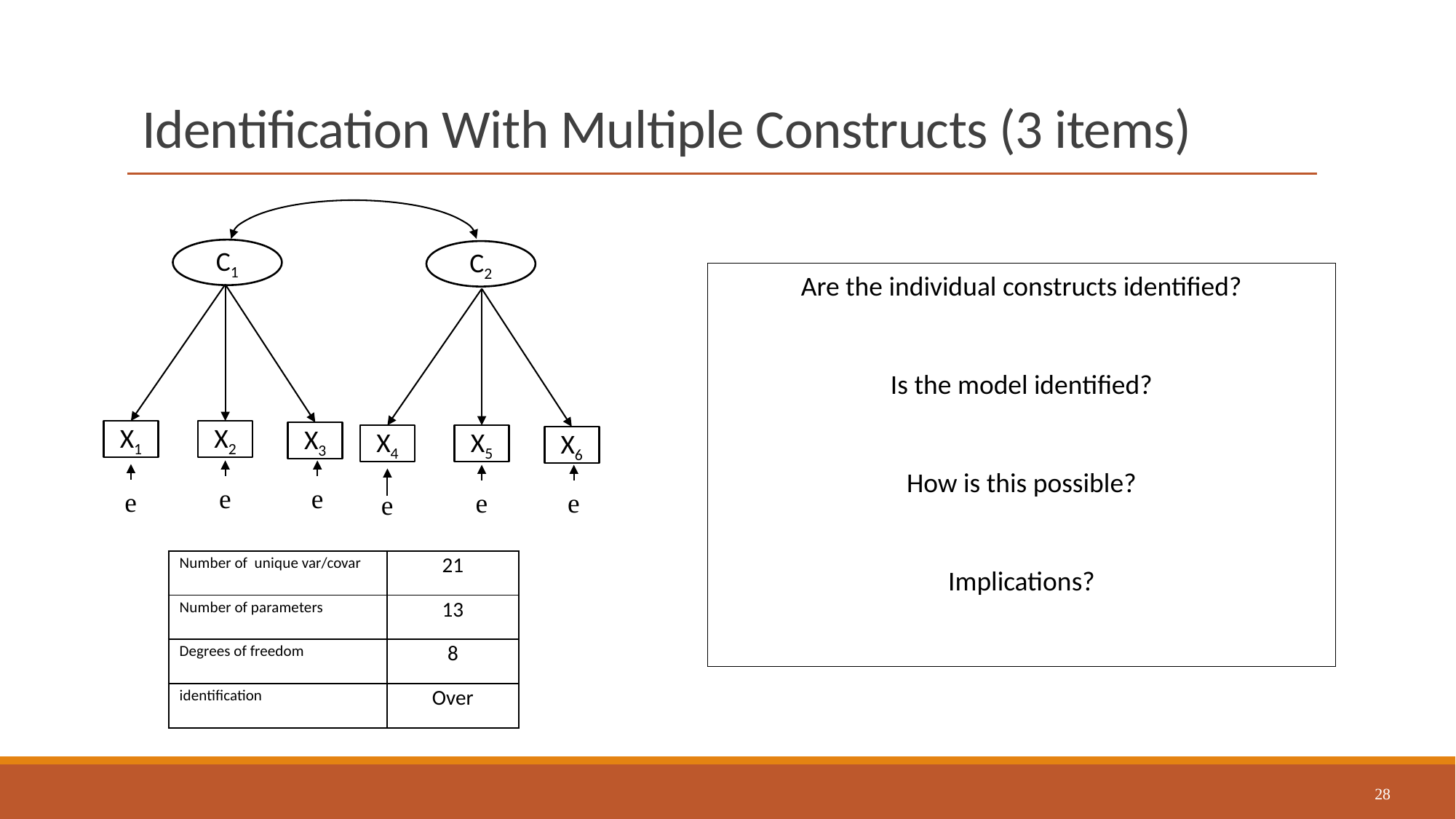

# Identification With Multiple Constructs (3 items)

C1
C2
Are the individual constructs identified?

Is the model identified?

How is this possible?

Implications?

X1
X2
X3
X4
X5
X6
e
e
e
e
e
e
| Number of unique var/covar | 21 |
| --- | --- |
| Number of parameters | 13 |
| Degrees of freedom | 8 |
| identification | Over |
28